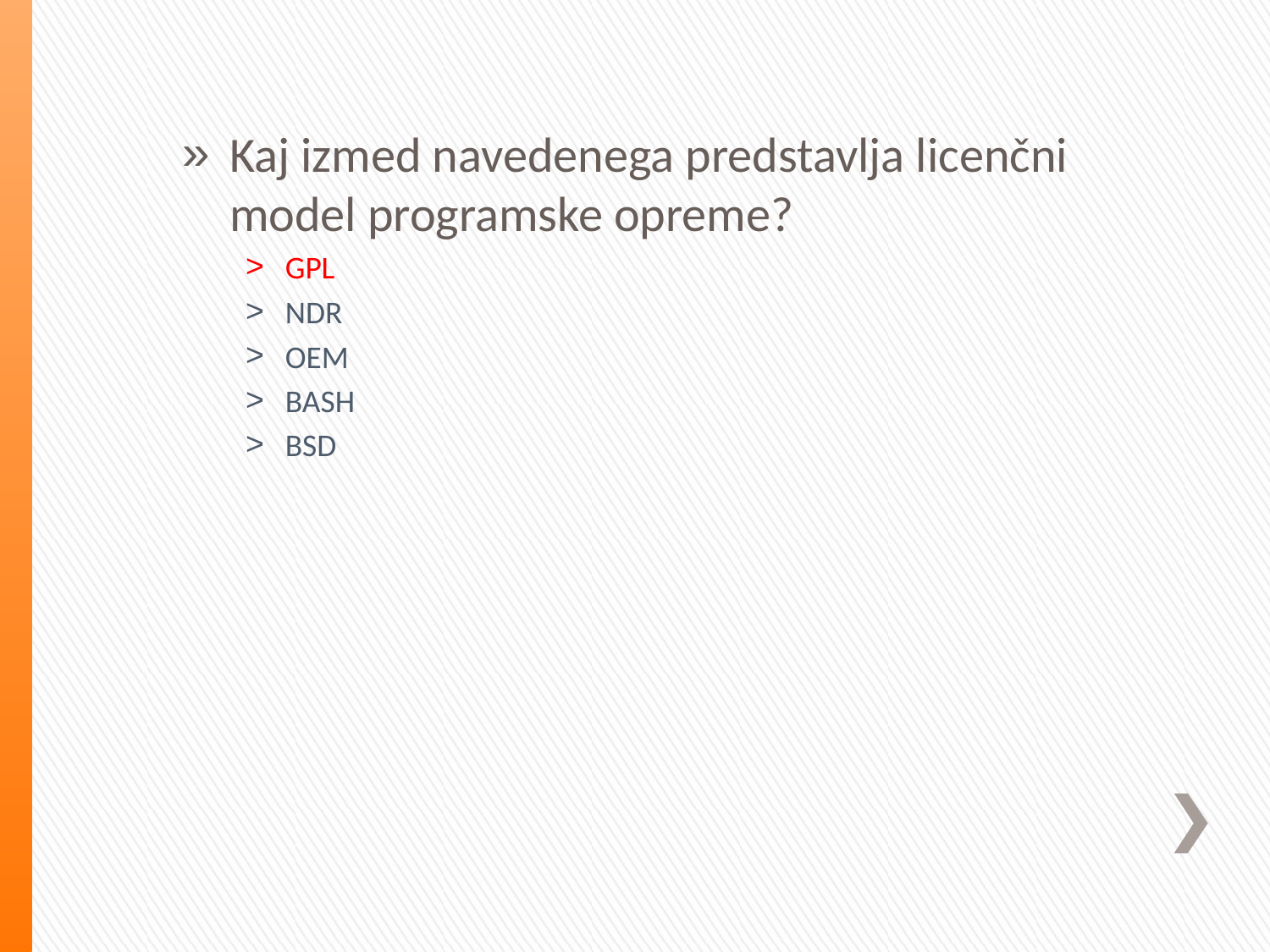

Kaj izmed navedenega predstavlja licenčni model programske opreme?
GPL
NDR
OEM
BASH
BSD